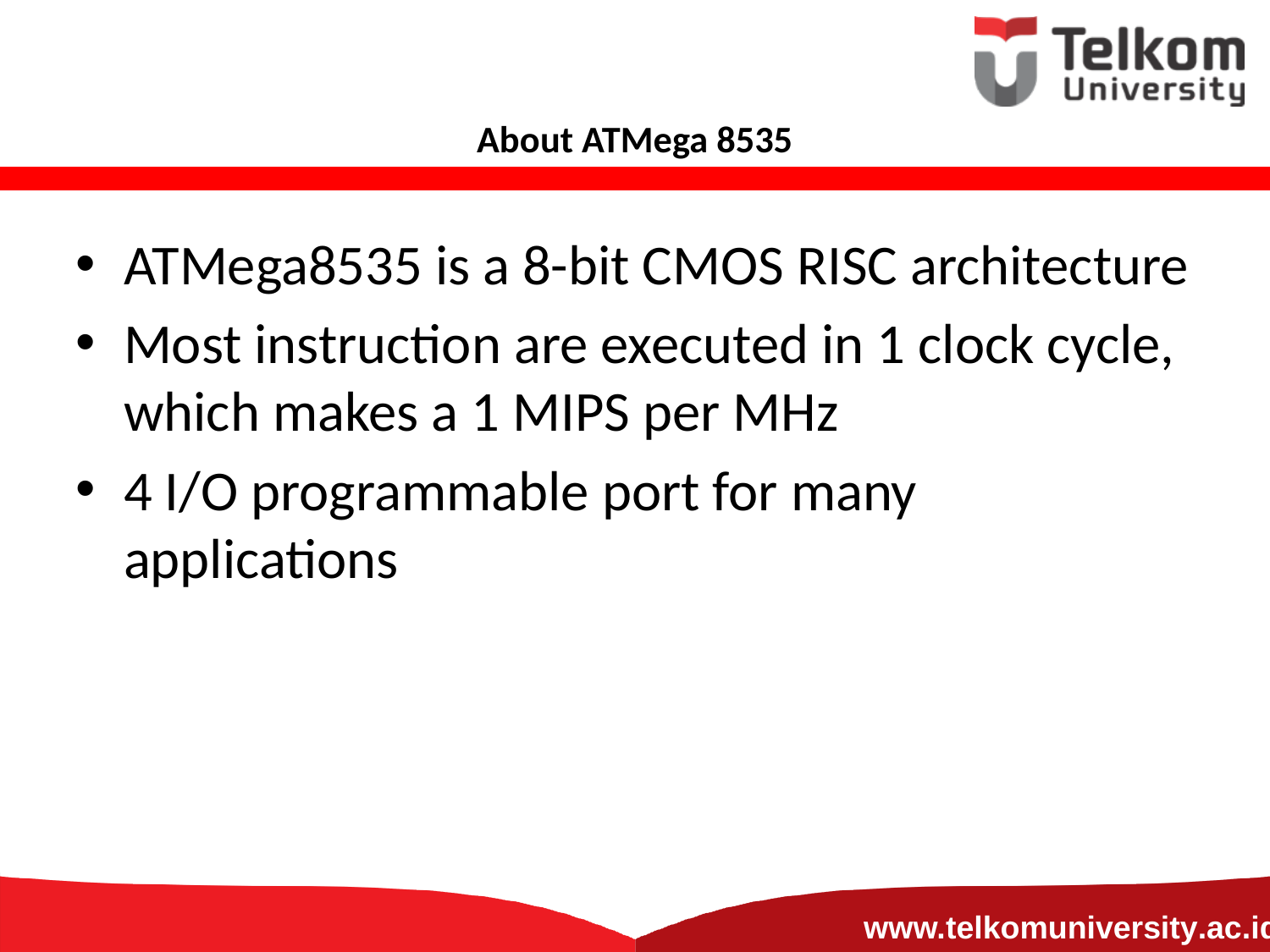

# About ATMega 8535
ATMega8535 is a 8-bit CMOS RISC architecture
Most instruction are executed in 1 clock cycle, which makes a 1 MIPS per MHz
4 I/O programmable port for many applications